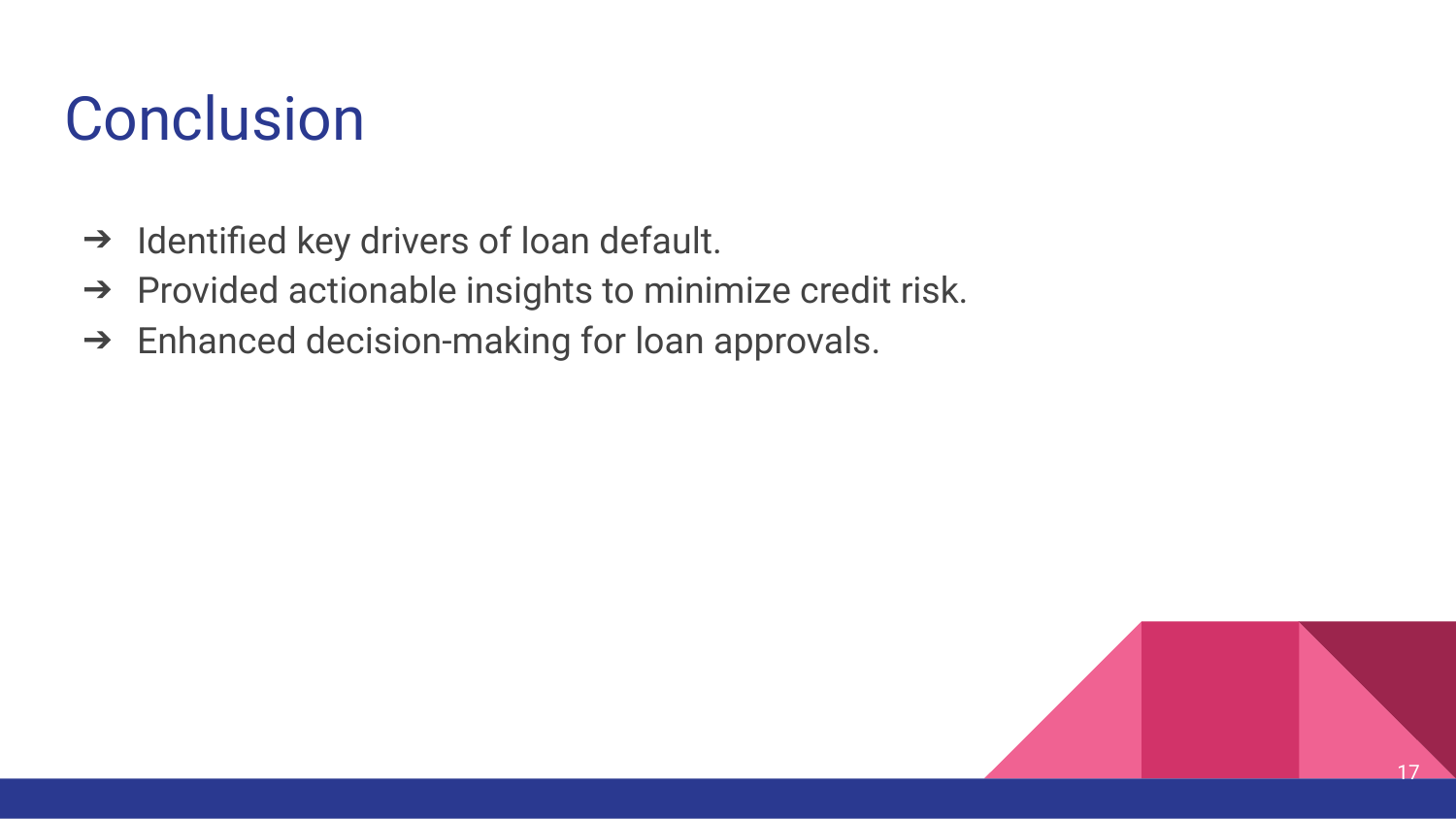

# Conclusion
Identified key drivers of loan default.
Provided actionable insights to minimize credit risk.
Enhanced decision-making for loan approvals.
17